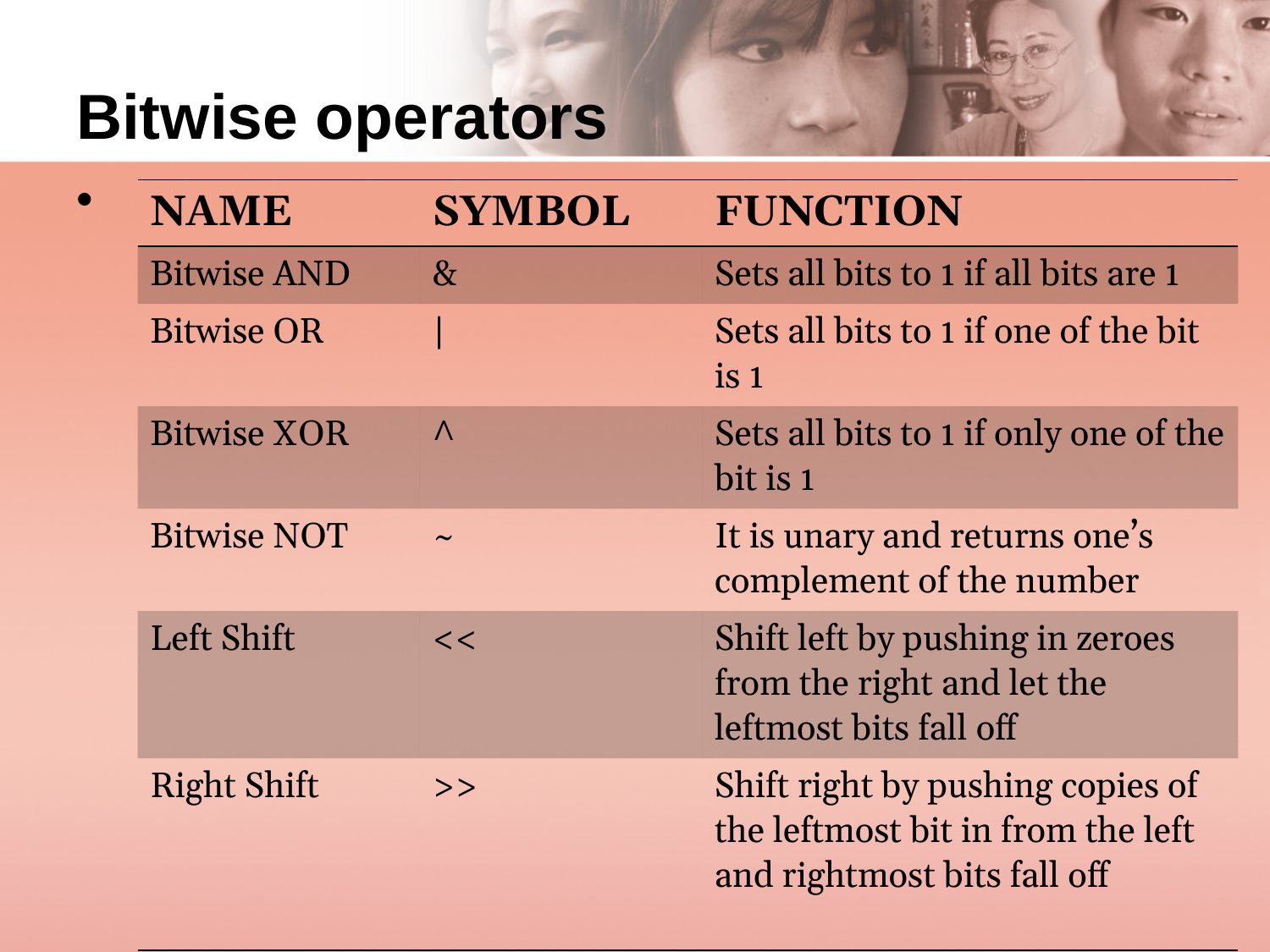

# Bitwise operators

| NAME | SYMBOL | FUNCTION |
| --- | --- | --- |
| Bitwise AND | & | Sets all bits to 1 if all bits are 1 |
| Bitwise OR | | | Sets all bits to 1 if one of the bit is 1 |
| Bitwise XOR | ^ | Sets all bits to 1 if only one of the bit is 1 |
| Bitwise NOT | ~ | It is unary and returns one’s complement of the number |
| Left Shift | << | Shift left by pushing in zeroes from the right and let the leftmost bits fall off |
| Right Shift | >> | Shift right by pushing copies of the leftmost bit in from the left and rightmost bits fall off |